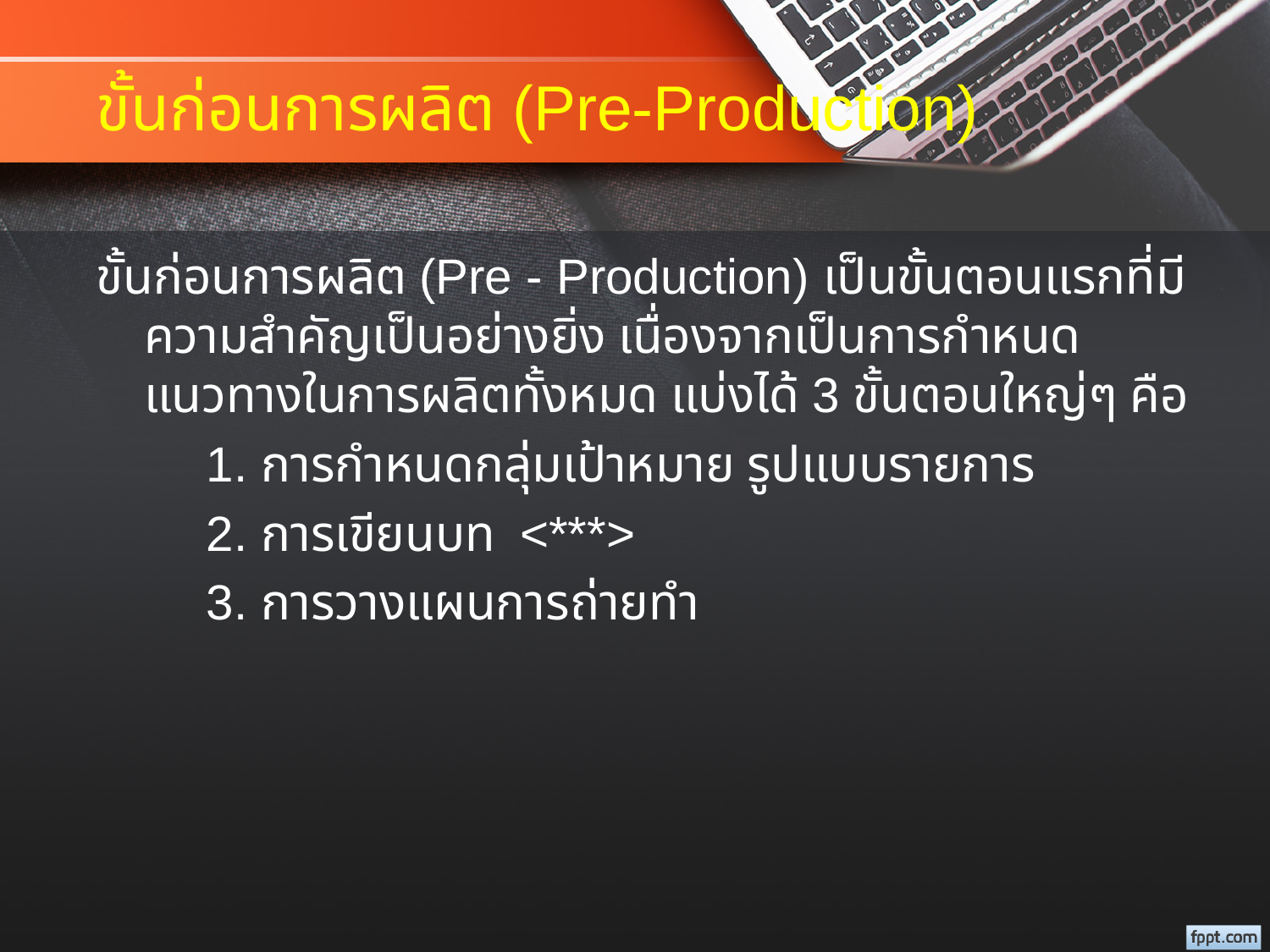

# ขั้นก่อนการผลิต (Pre-Production)
ขั้นก่อนการผลิต (Pre - Production) เป็นขั้นตอนแรกที่มีความสำคัญเป็นอย่างยิ่ง เนื่องจากเป็นการกำหนดแนวทางในการผลิตทั้งหมด แบ่งได้ 3 ขั้นตอนใหญ่ๆ คือ
        1. การกำหนดกลุ่มเป้าหมาย รูปแบบรายการ
        2. การเขียนบท  <***>
        3. การวางแผนการถ่ายทำ